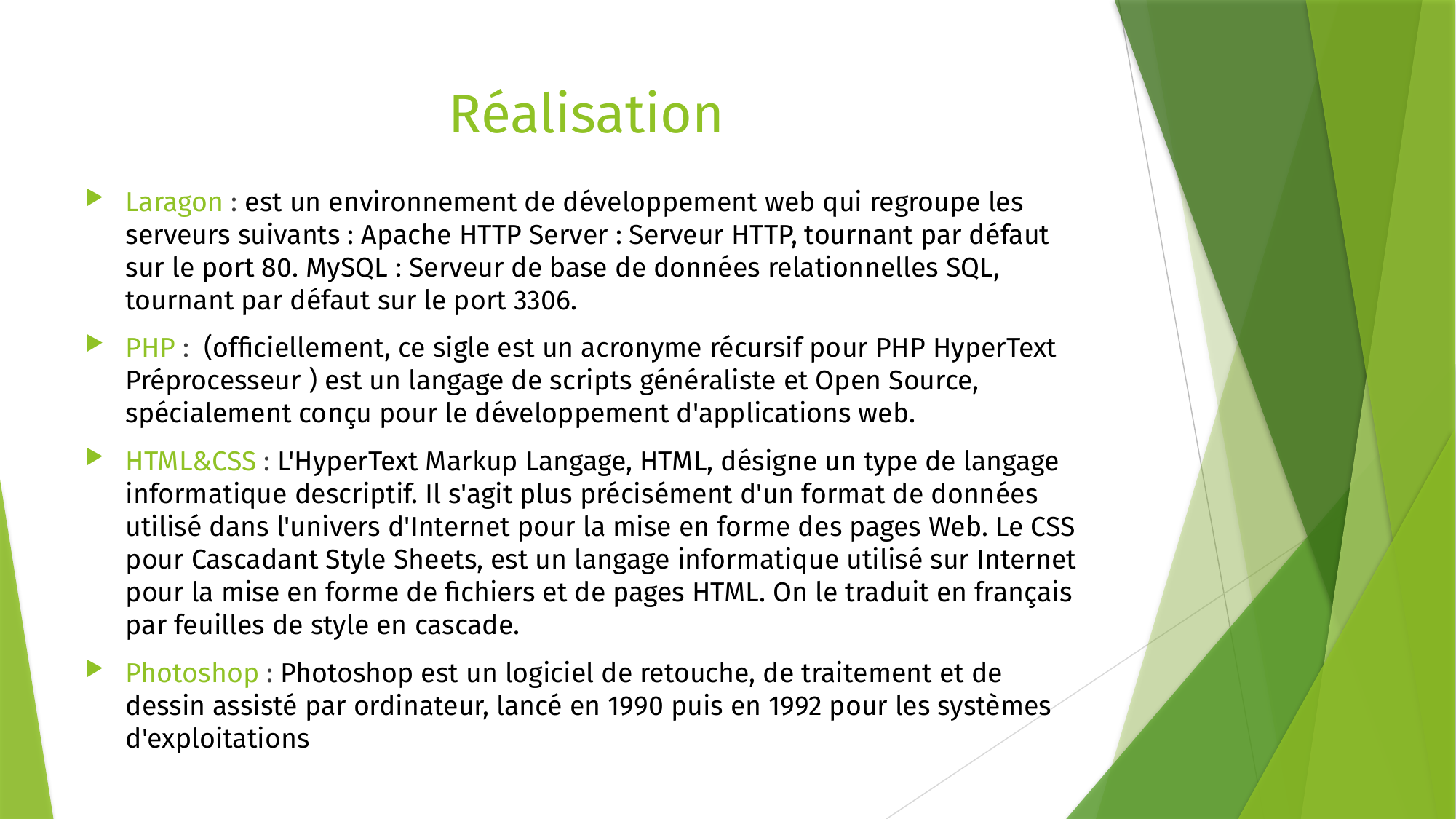

# Réalisation
Laragon : est un environnement de développement web qui regroupe les serveurs suivants : Apache HTTP Server : Serveur HTTP, tournant par défaut sur le port 80. MySQL : Serveur de base de données relationnelles SQL, tournant par défaut sur le port 3306.
PHP :  (officiellement, ce sigle est un acronyme récursif pour PHP HyperText Préprocesseur ) est un langage de scripts généraliste et Open Source, spécialement conçu pour le développement d'applications web.
HTML&CSS : L'HyperText Markup Langage, HTML, désigne un type de langage informatique descriptif. Il s'agit plus précisément d'un format de données utilisé dans l'univers d'Internet pour la mise en forme des pages Web. Le CSS pour Cascadant Style Sheets, est un langage informatique utilisé sur Internet pour la mise en forme de fichiers et de pages HTML. On le traduit en français par feuilles de style en cascade.
Photoshop : Photoshop est un logiciel de retouche, de traitement et de dessin assisté par ordinateur, lancé en 1990 puis en 1992 pour les systèmes d'exploitations